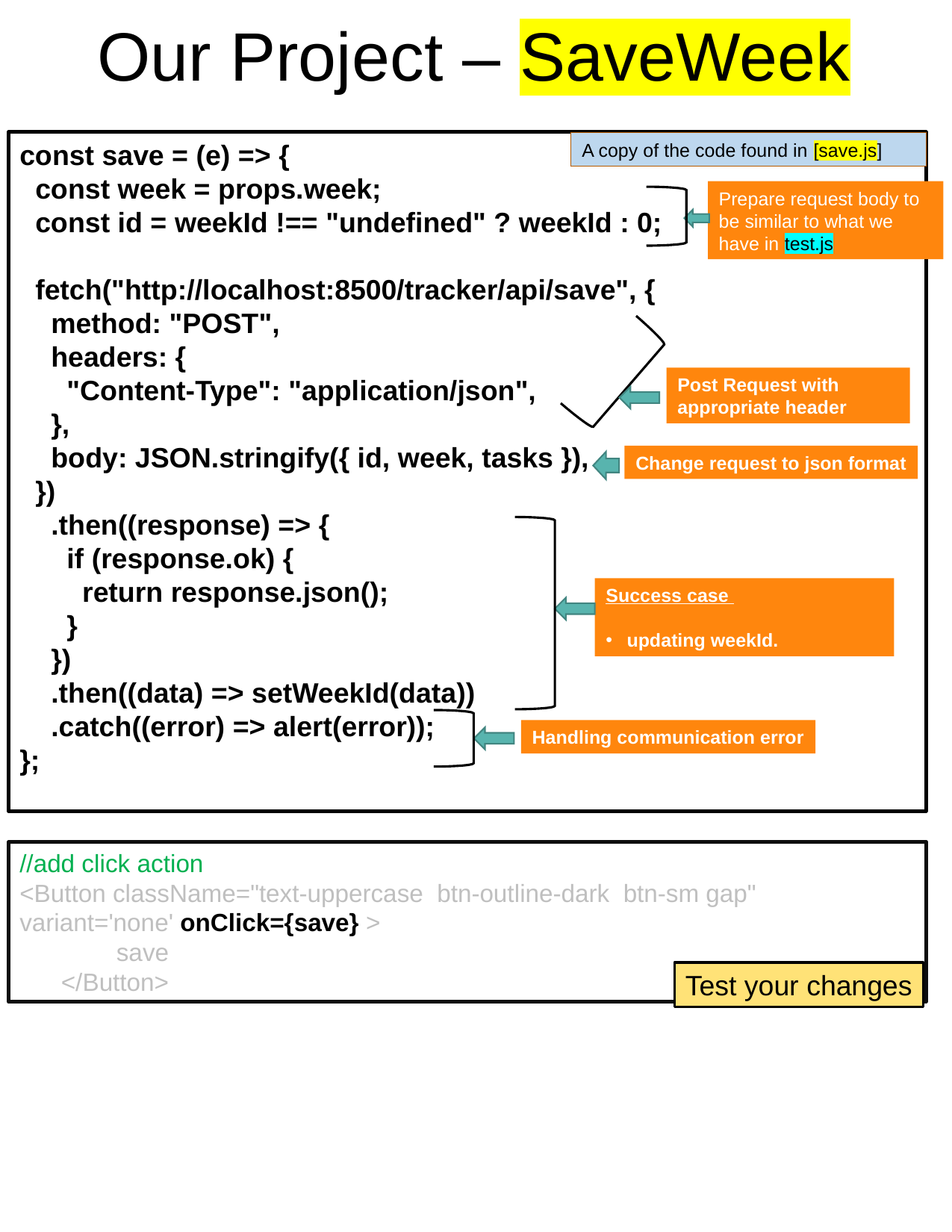

Our Project – SaveWeek
const save = (e) => {
  const week = props.week;
  const id = weekId !== "undefined" ? weekId : 0;
  fetch("http://localhost:8500/tracker/api/save", {
    method: "POST",
    headers: {
      "Content-Type": "application/json",
    },
    body: JSON.stringify({ id, week, tasks }),
  })
    .then((response) => {
      if (response.ok) {
        return response.json();
      }
    })
    .then((data) => setWeekId(data))
    .catch((error) => alert(error));
};

A copy of the code found in [save.js]
Prepare request body to be similar to what we have in test.js

Post Request with appropriate header

Change request to json format

Success case
updating weekId.

Handling communication error

//add click action
<Button className="text-uppercase  btn-outline-dark  btn-sm gap" variant='none' onClick={save} >
              save
      </Button>
Test your changes